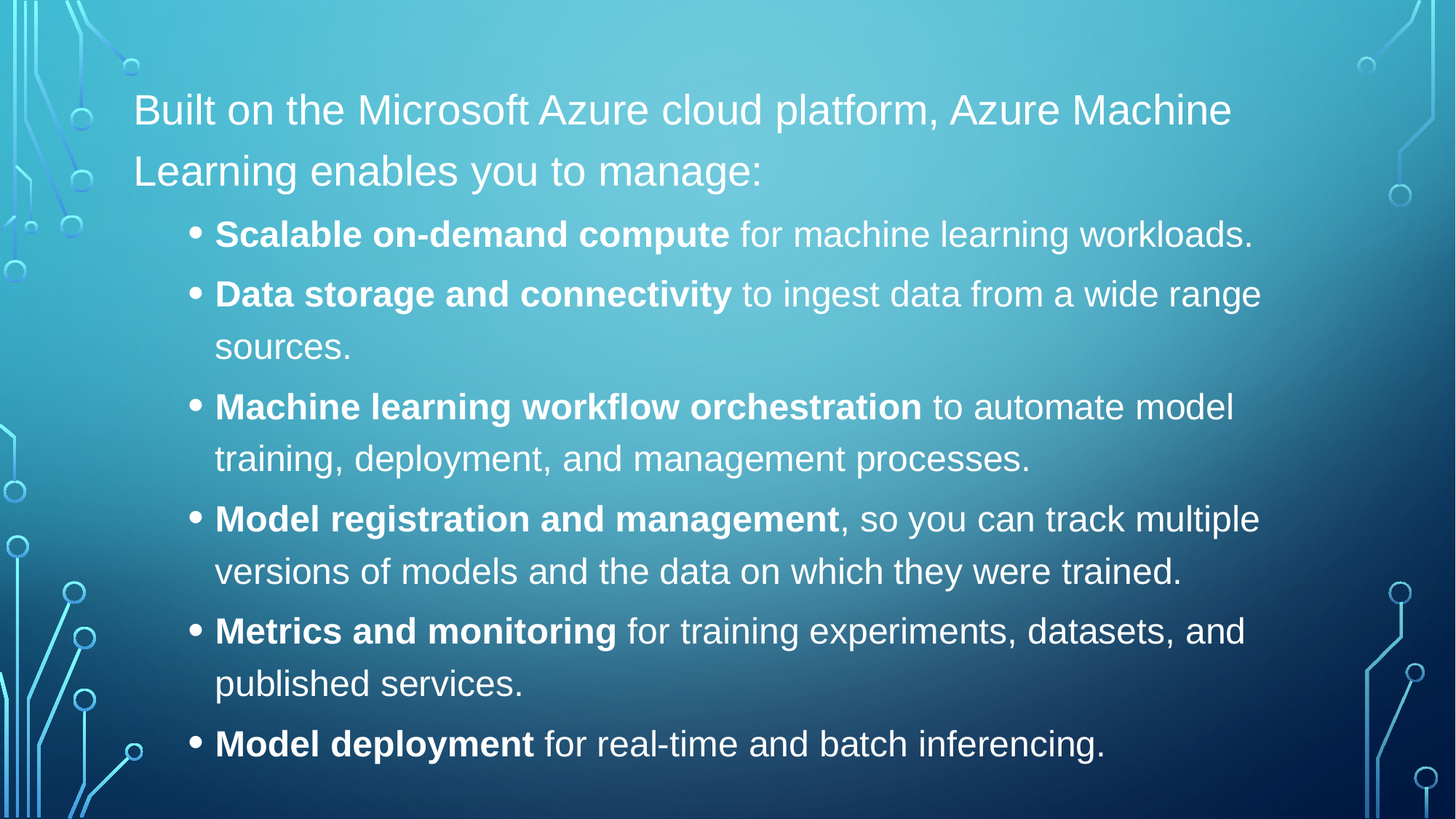

Built on the Microsoft Azure cloud platform, Azure Machine Learning enables you to manage:
Scalable on-demand compute for machine learning workloads.
Data storage and connectivity to ingest data from a wide range sources.
Machine learning workflow orchestration to automate model training, deployment, and management processes.
Model registration and management, so you can track multiple versions of models and the data on which they were trained.
Metrics and monitoring for training experiments, datasets, and published services.
Model deployment for real-time and batch inferencing.